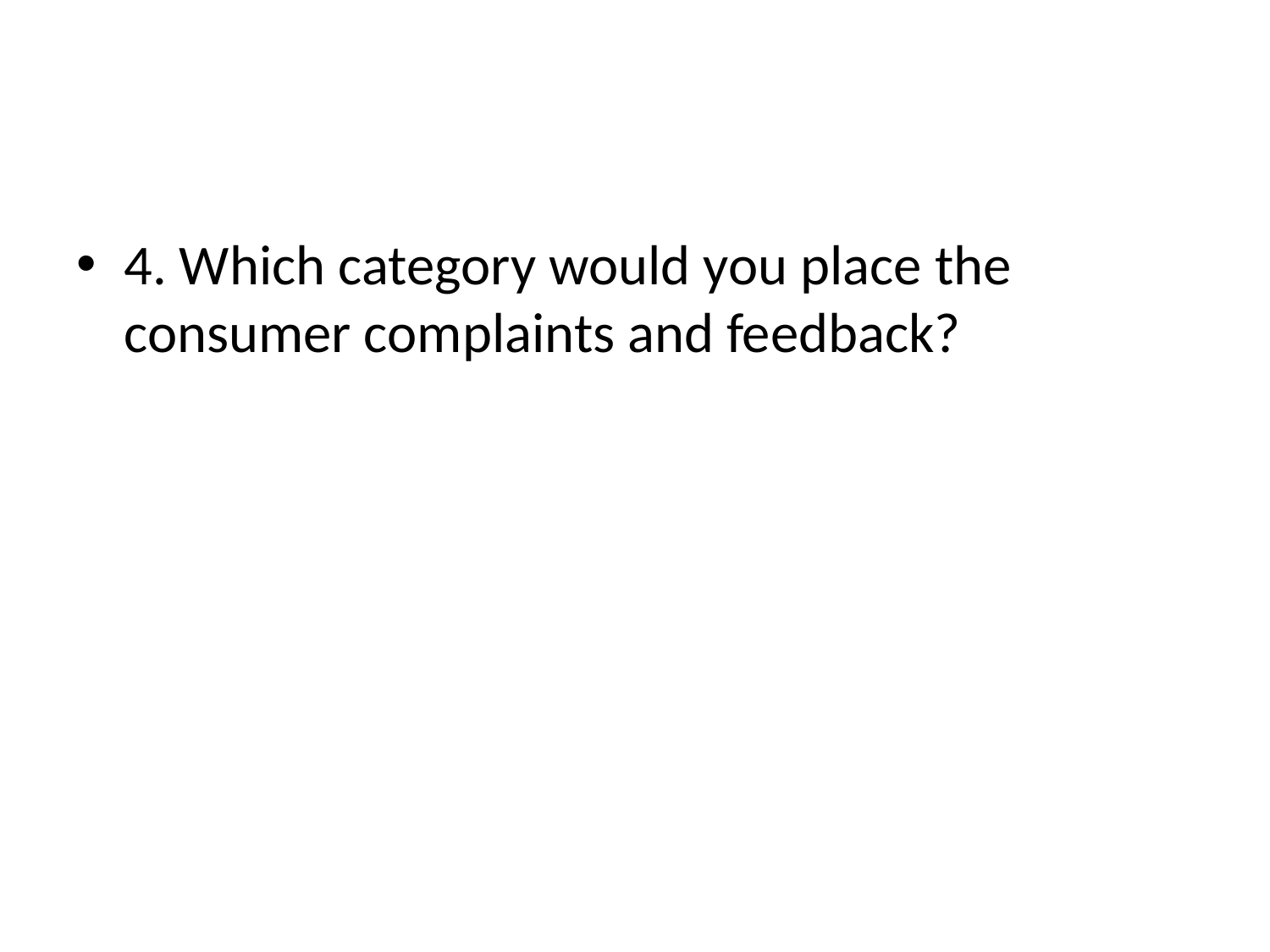

#
4. Which category would you place the consumer complaints and feedback?